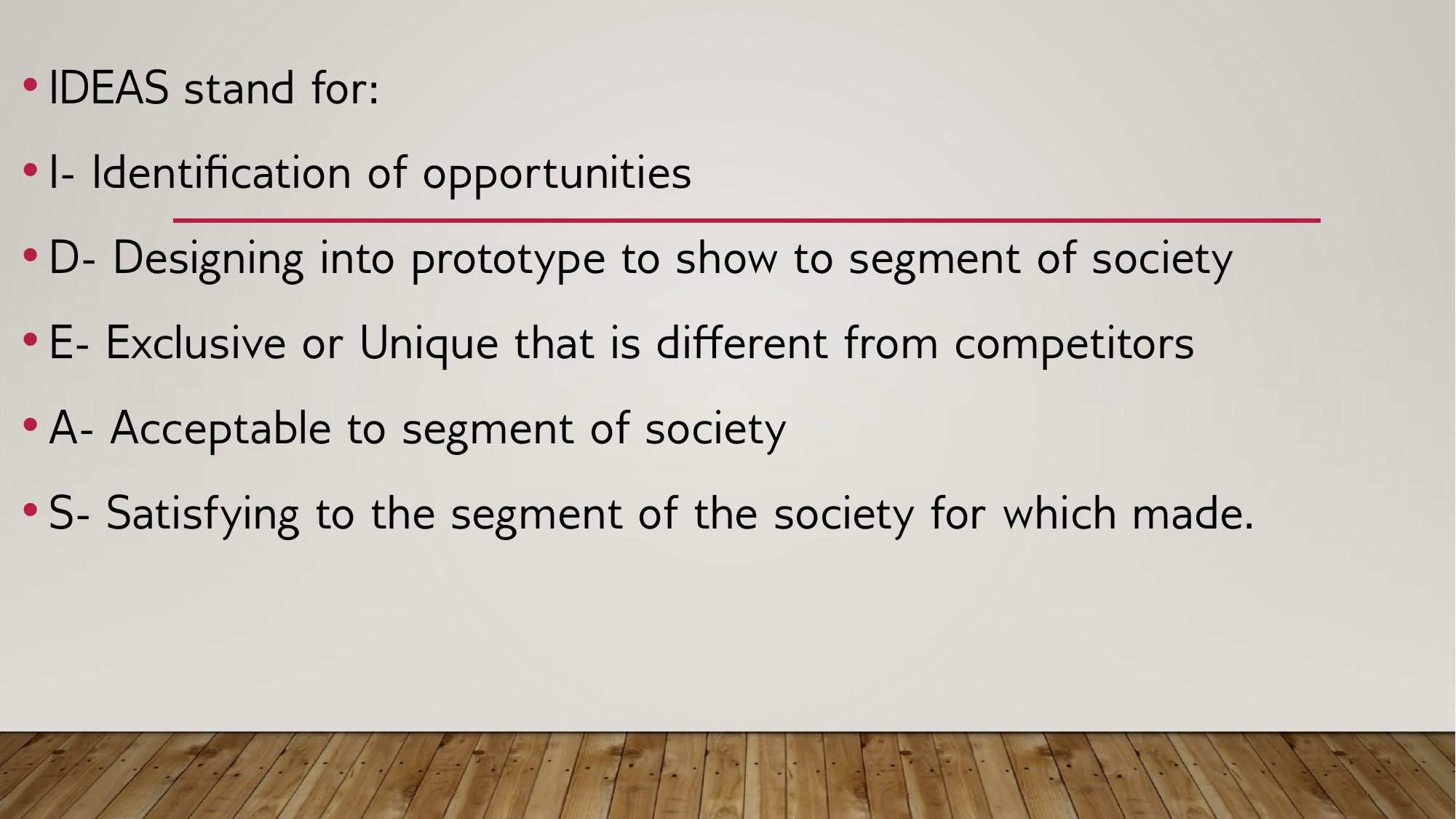

IDEAS stand for:
I- Identification of opportunities
D- Designing into prototype to show to segment of society
E- Exclusive or Unique that is different from competitors
A- Acceptable to segment of society
S- Satisfying to the segment of the society for which made.